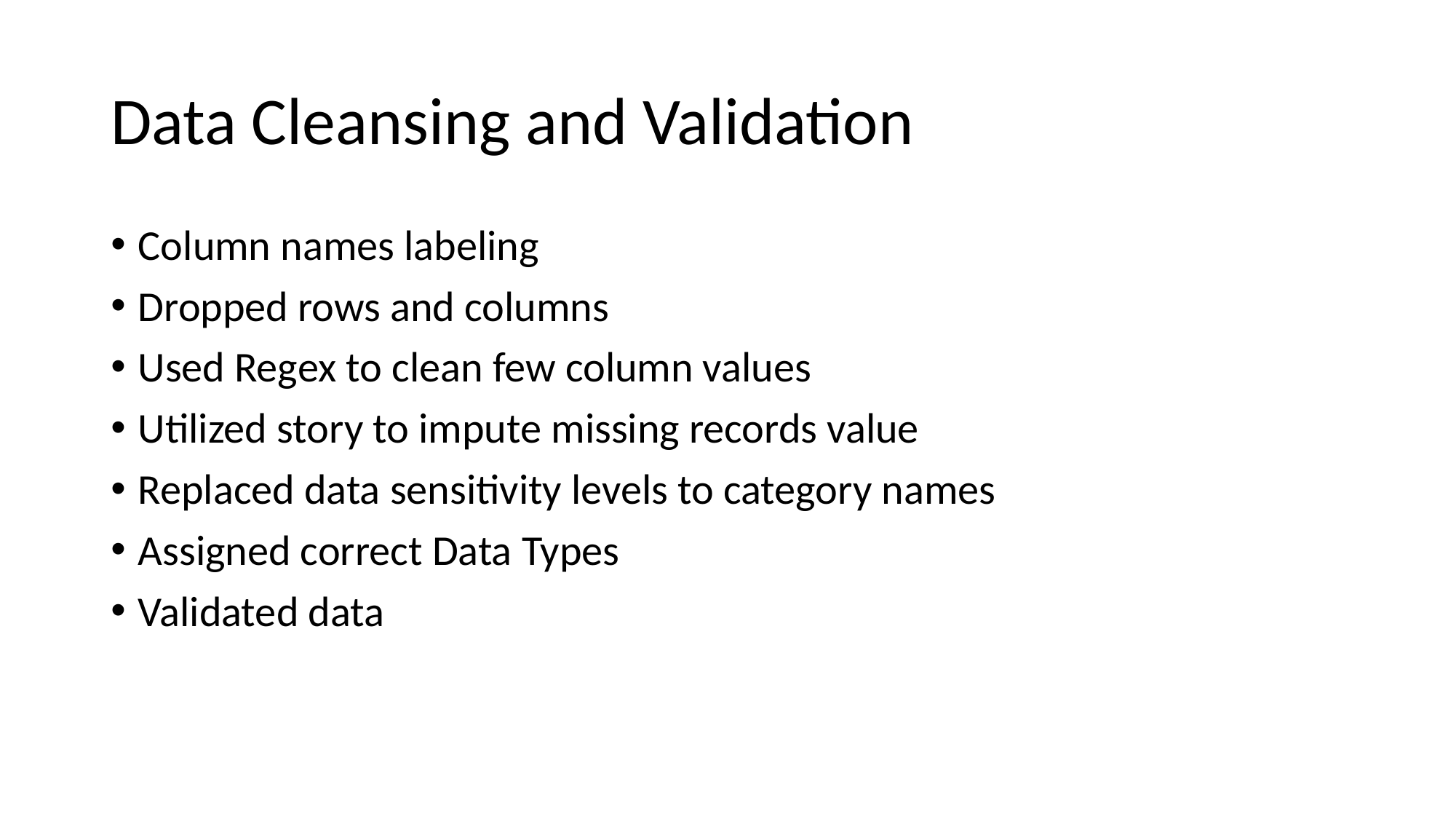

# Data Cleansing and Validation
Column names labeling
Dropped rows and columns
Used Regex to clean few column values
Utilized story to impute missing records value
Replaced data sensitivity levels to category names
Assigned correct Data Types
Validated data